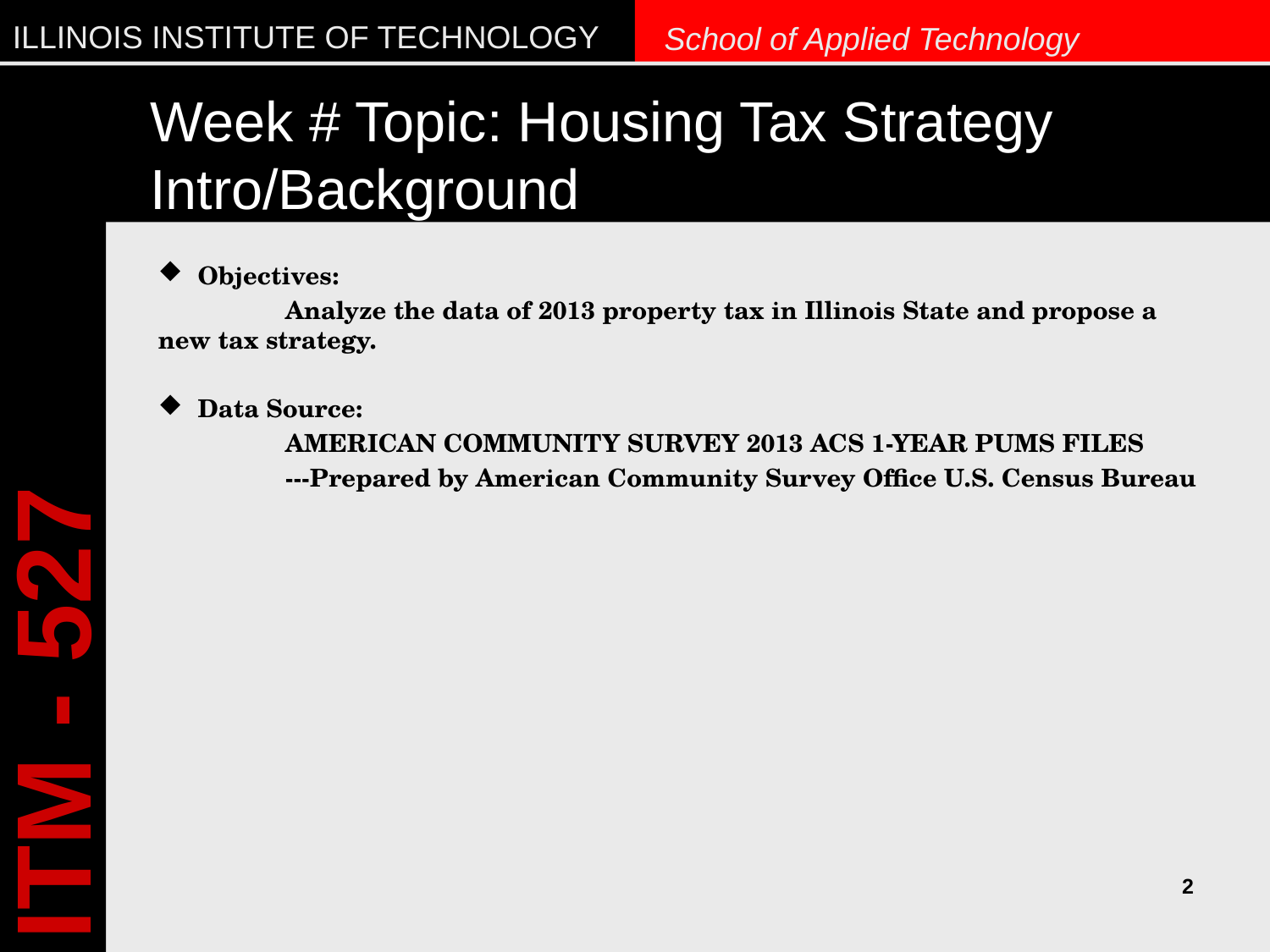

# Week # Topic: Housing Tax Strategy Intro/Background
Objectives:
	Analyze the data of 2013 property tax in Illinois State and propose a new tax strategy.

Data Source:
	AMERICAN COMMUNITY SURVEY 2013 ACS 1-YEAR PUMS FILES
	---Prepared by American Community Survey Office U.S. Census Bureau

2